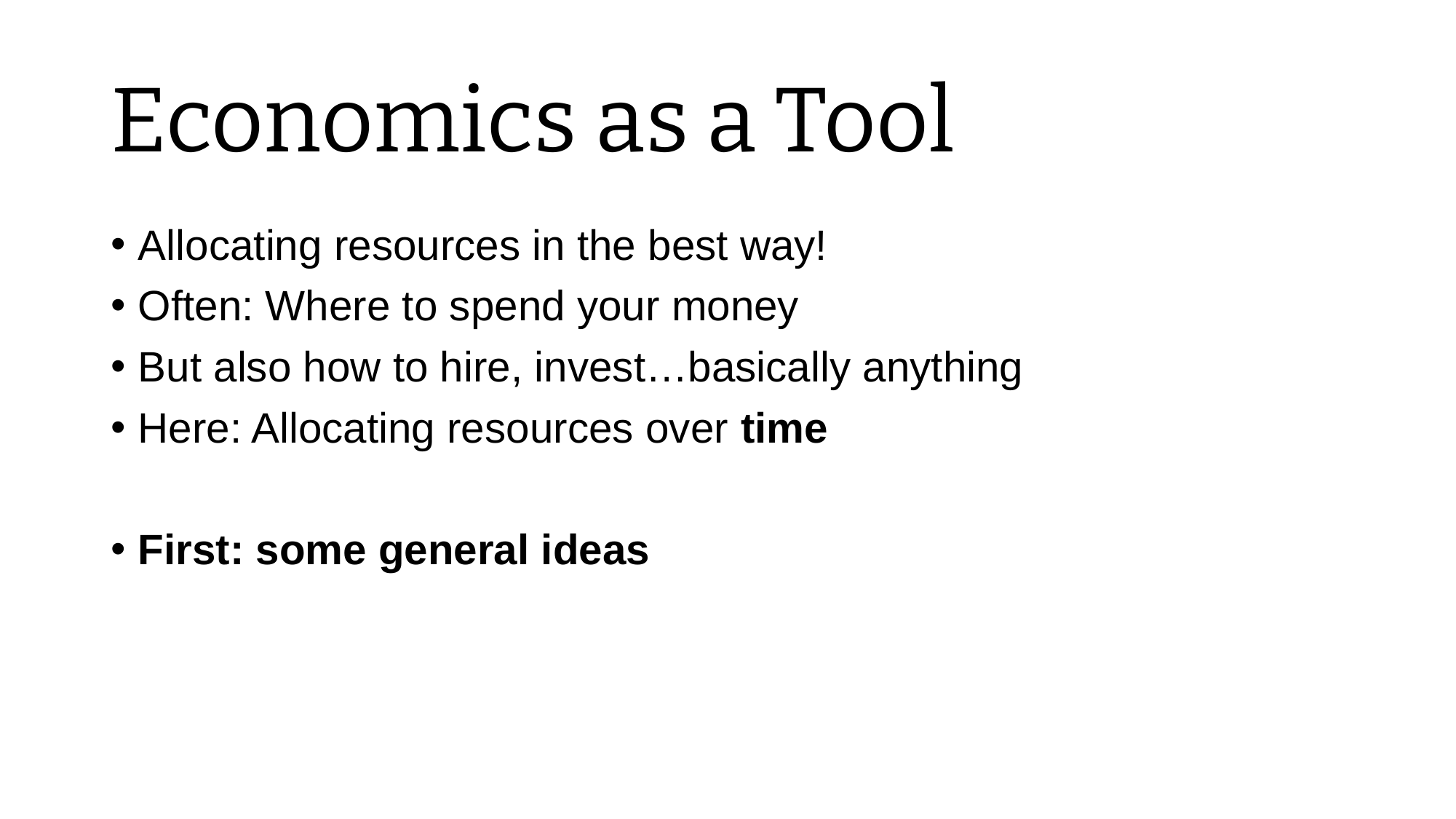

# Economics as a Tool
Allocating resources in the best way!
Often: Where to spend your money
But also how to hire, invest…basically anything
Here: Allocating resources over time

First: some general ideas